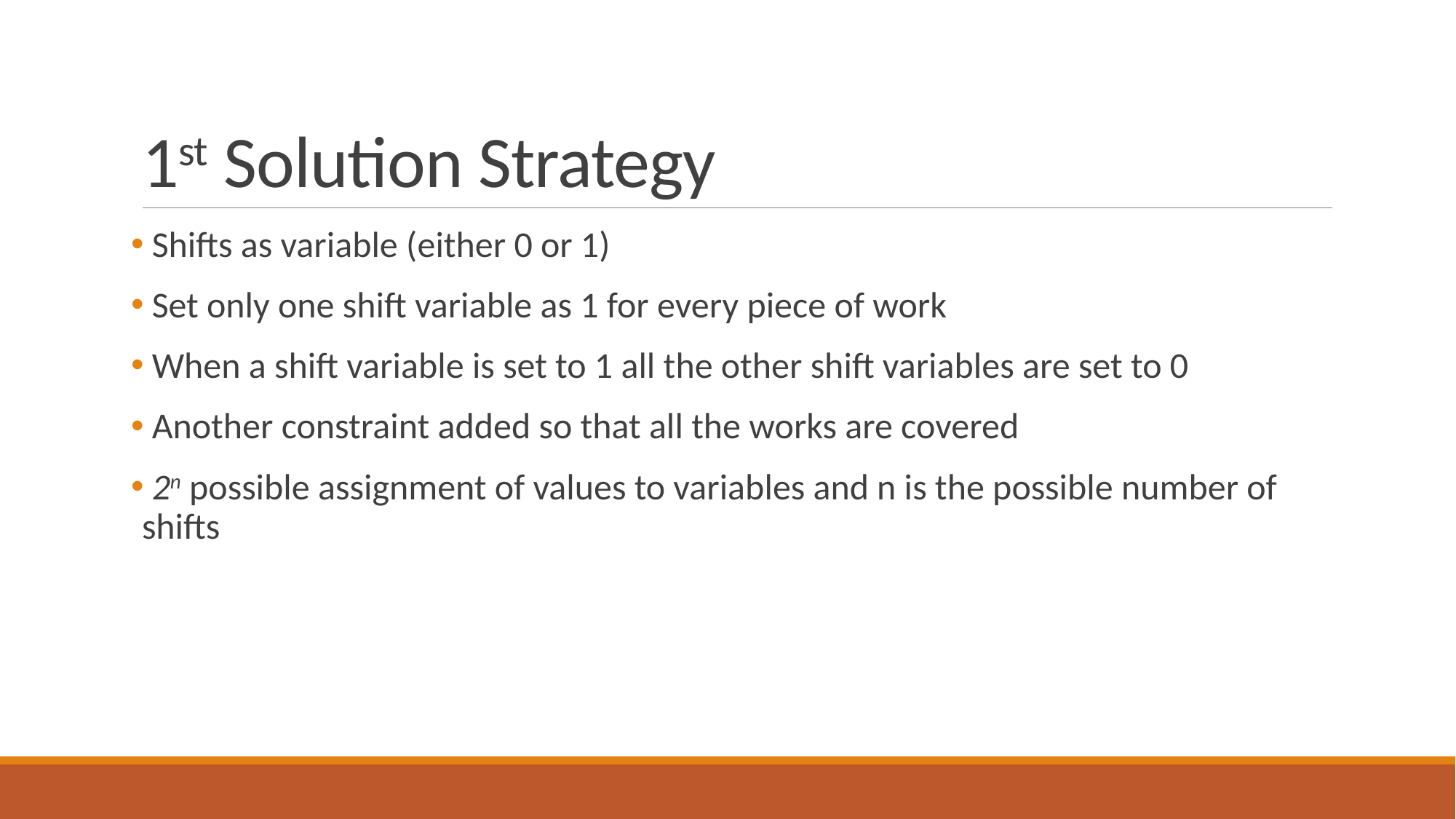

# 1st Solution Strategy
 Shifts as variable (either 0 or 1)
 Set only one shift variable as 1 for every piece of work
 When a shift variable is set to 1 all the other shift variables are set to 0
 Another constraint added so that all the works are covered
 2n possible assignment of values to variables and n is the possible number of shifts